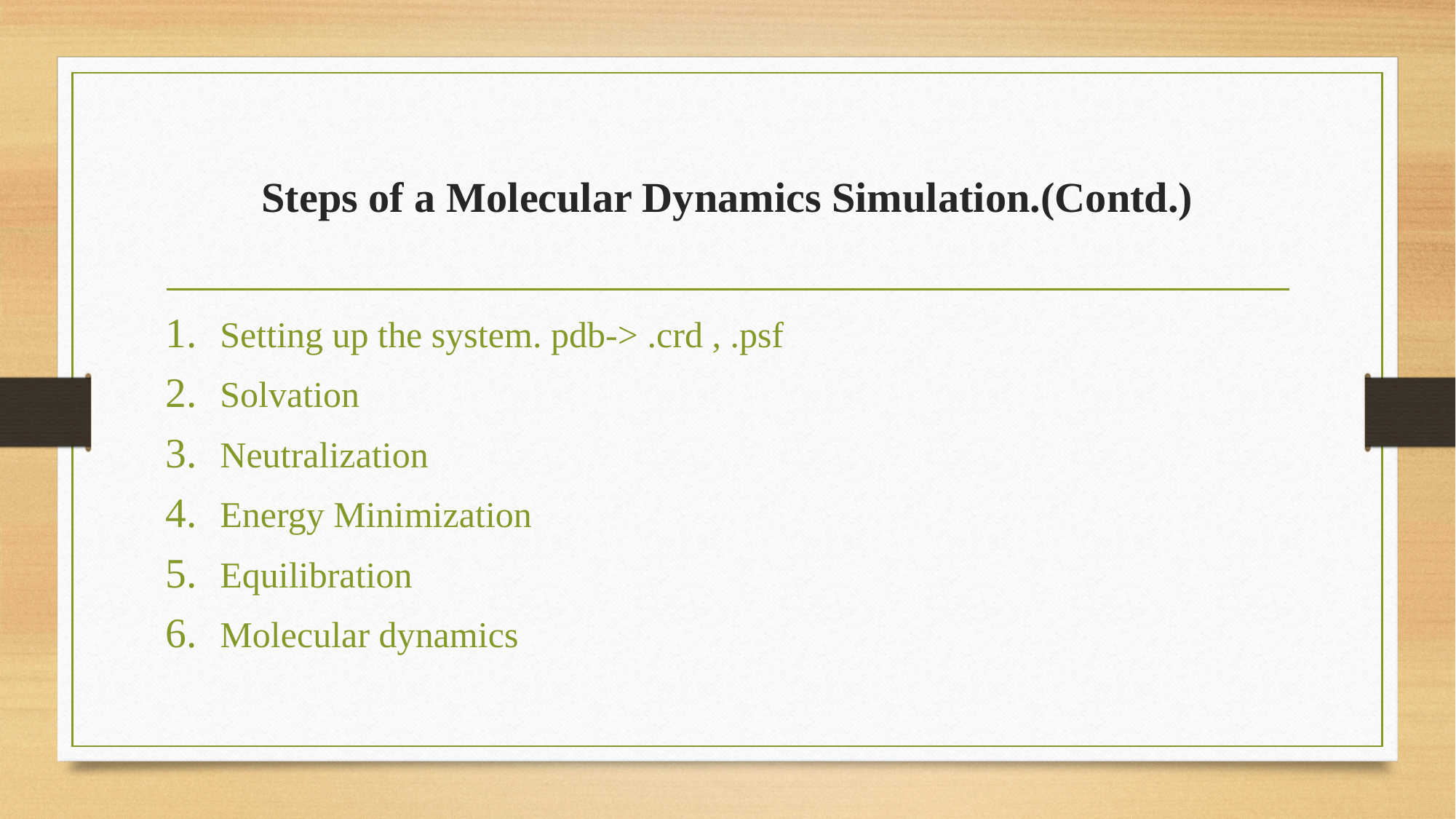

# Steps of a Molecular Dynamics Simulation.(Contd.)
Setting up the system. pdb-> .crd , .psf
Solvation
Neutralization
Energy Minimization
Equilibration
Molecular dynamics